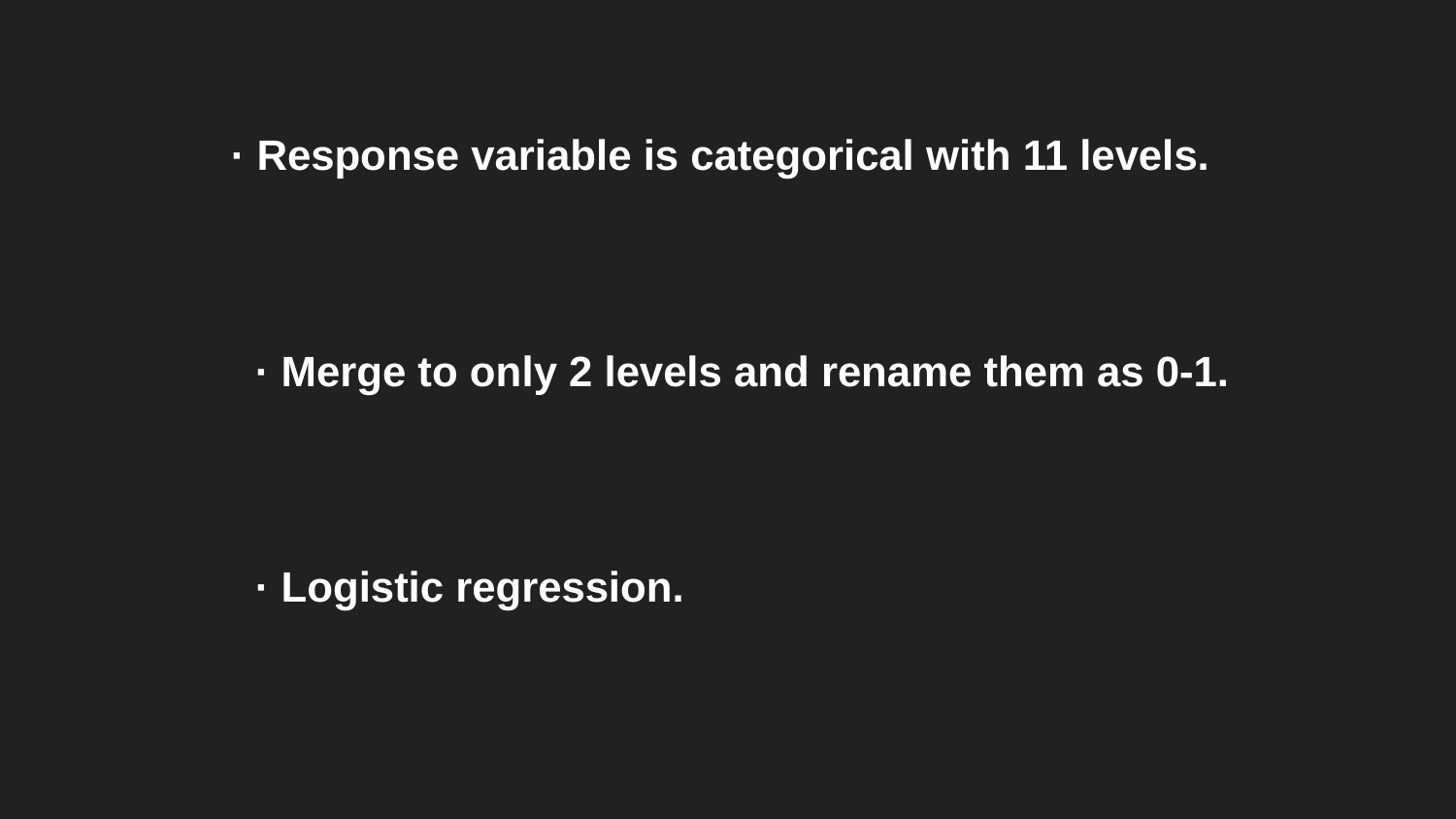

· Response variable is categorical with 11 levels.
· Merge to only 2 levels and rename them as 0-1.
· Logistic regression.